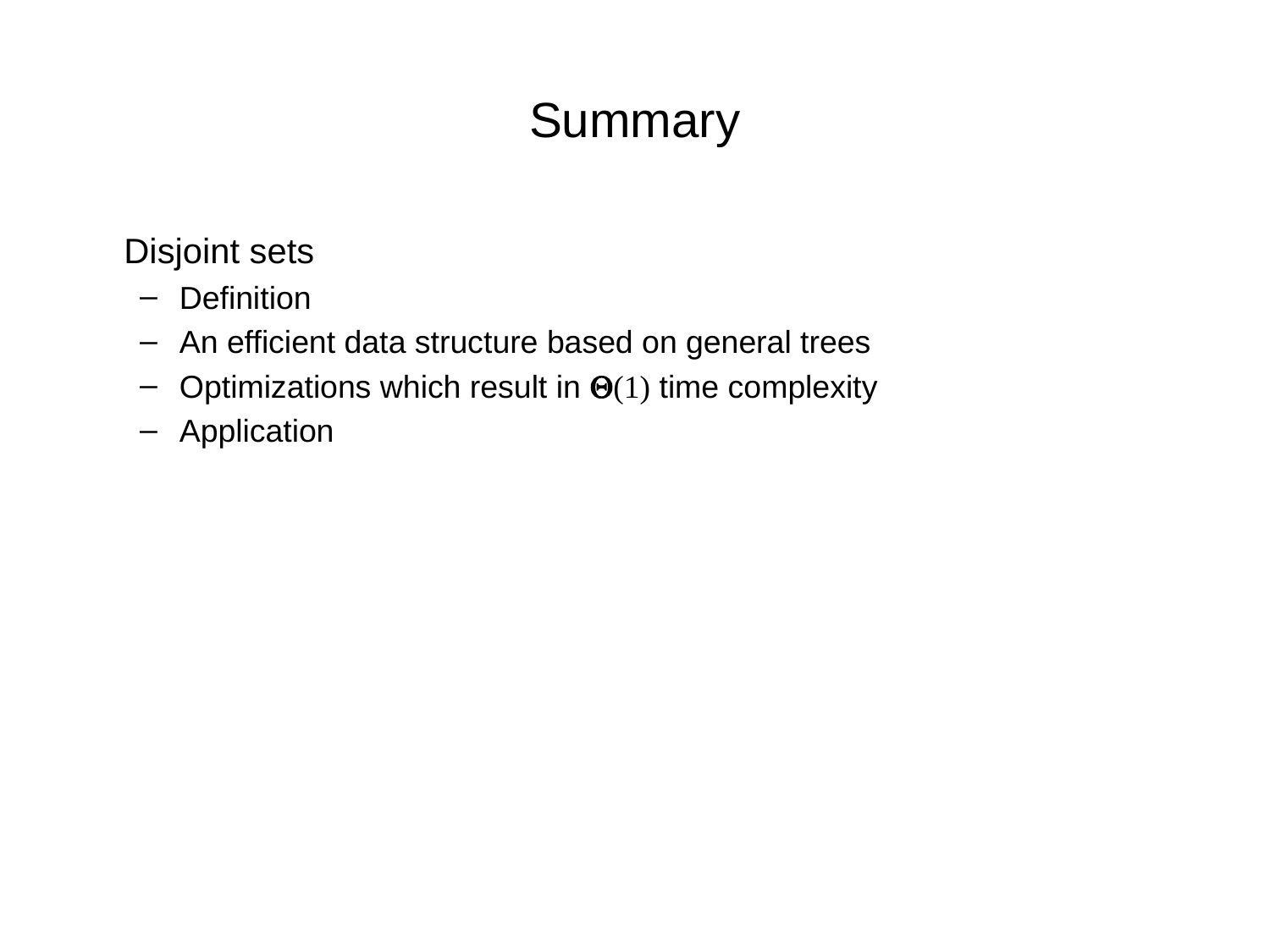

Summary
	Disjoint sets
Definition
An efficient data structure based on general trees
Optimizations which result in Θ(1) time complexity
Application